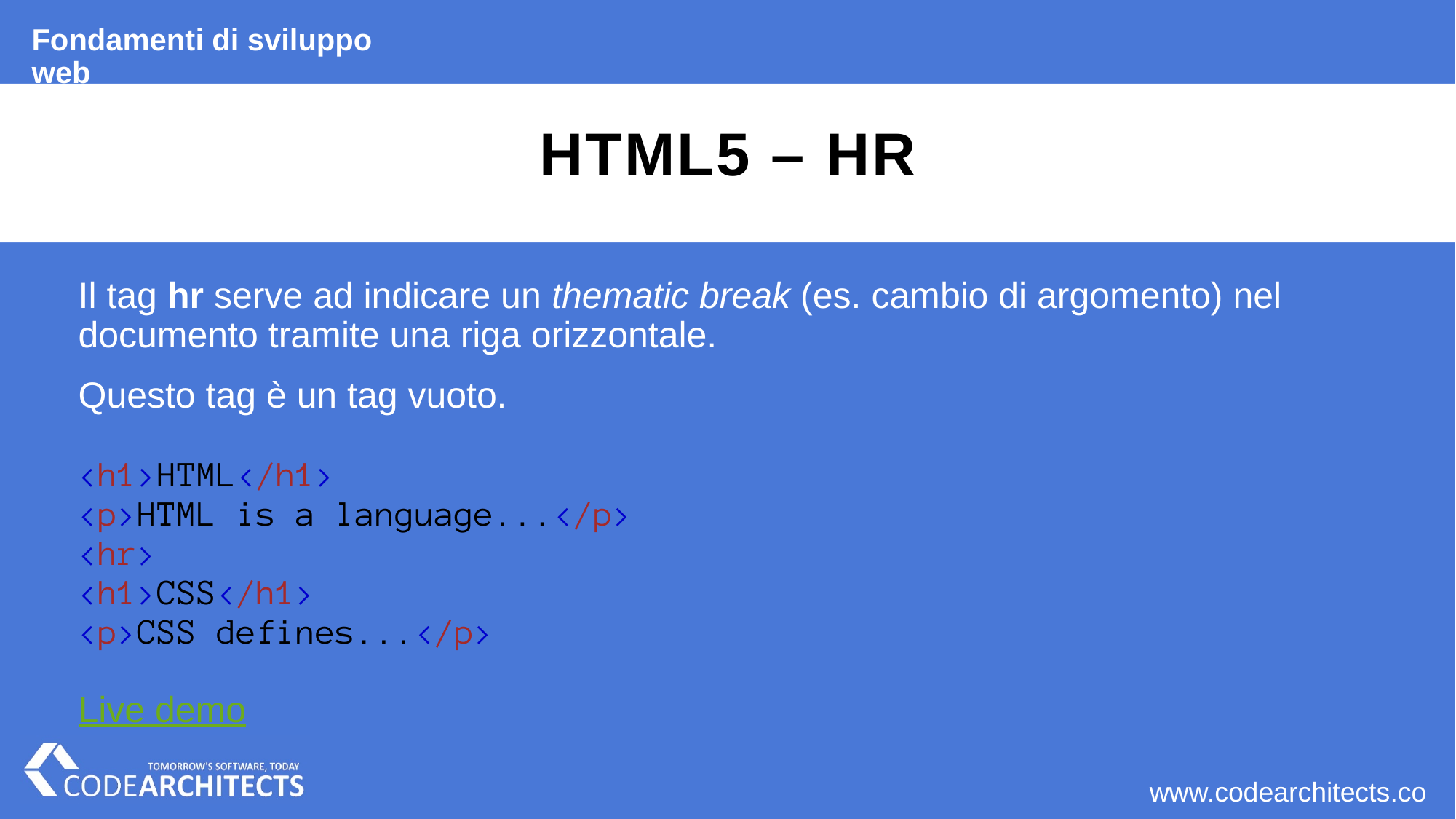

Fondamenti di sviluppo web

# HTML5 – hr

Il tag hr serve ad indicare un thematic break (es. cambio di argomento) nel documento tramite una riga orizzontale.
Questo tag è un tag vuoto.
<h1>HTML</h1>
<p>HTML is a language...</p>
<hr>
<h1>CSS</h1>
<p>CSS defines...</p>
Live demo